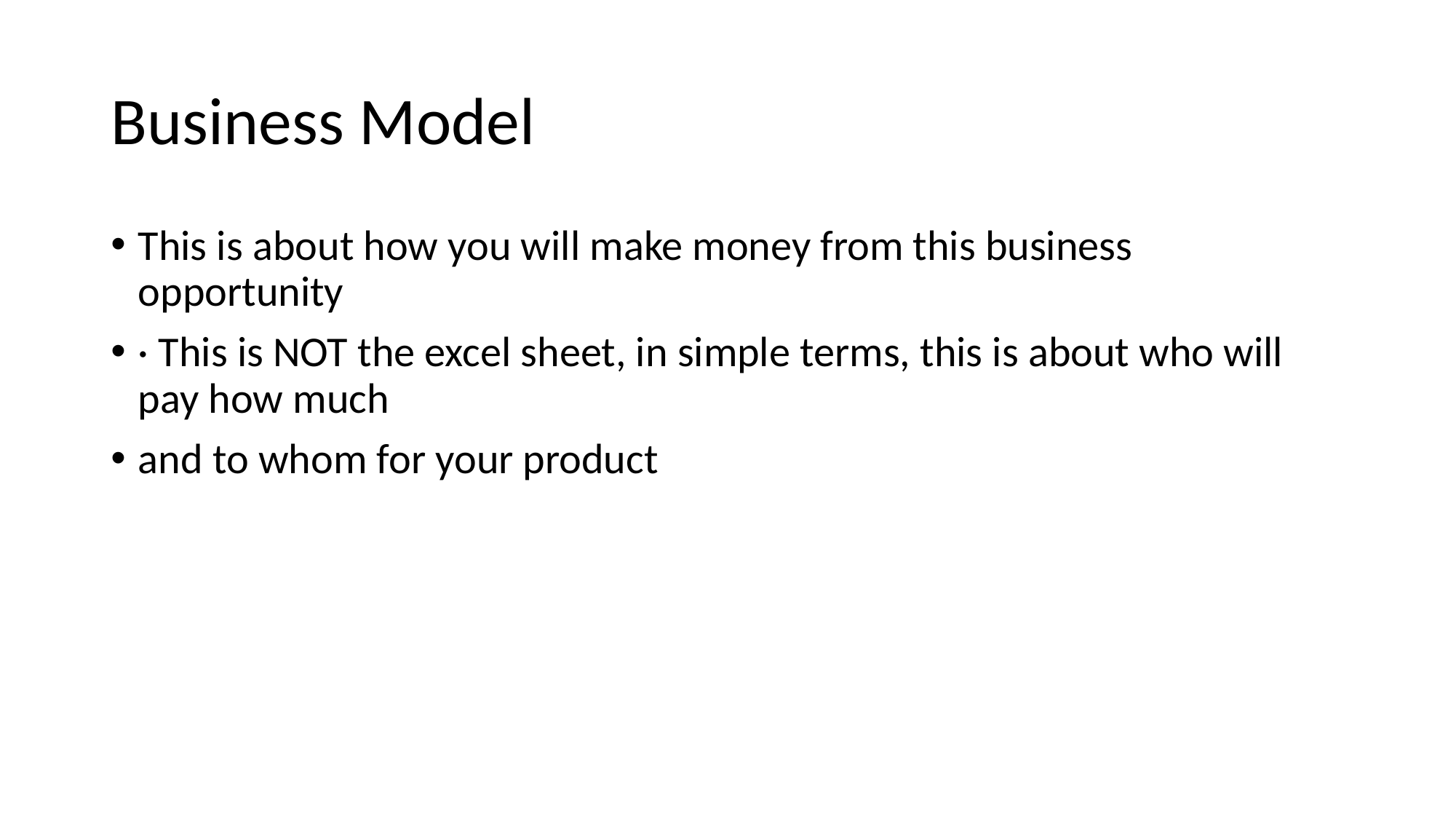

# Business Model
This is about how you will make money from this business opportunity
· This is NOT the excel sheet, in simple terms, this is about who will pay how much
and to whom for your product